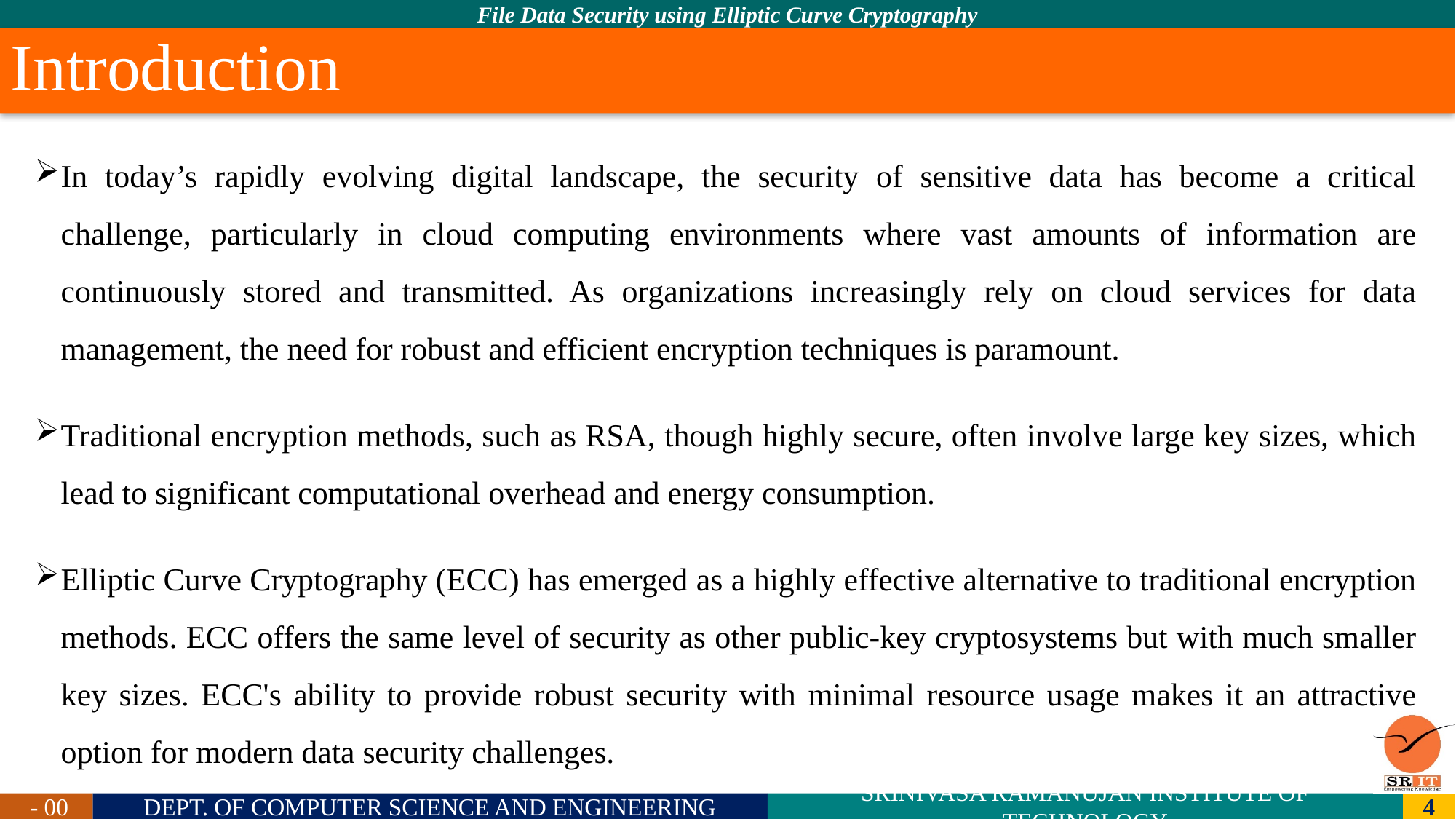

# Introduction
In today’s rapidly evolving digital landscape, the security of sensitive data has become a critical challenge, particularly in cloud computing environments where vast amounts of information are continuously stored and transmitted. As organizations increasingly rely on cloud services for data management, the need for robust and efficient encryption techniques is paramount.
Traditional encryption methods, such as RSA, though highly secure, often involve large key sizes, which lead to significant computational overhead and energy consumption.
Elliptic Curve Cryptography (ECC) has emerged as a highly effective alternative to traditional encryption methods. ECC offers the same level of security as other public-key cryptosystems but with much smaller key sizes. ECC's ability to provide robust security with minimal resource usage makes it an attractive option for modern data security challenges.